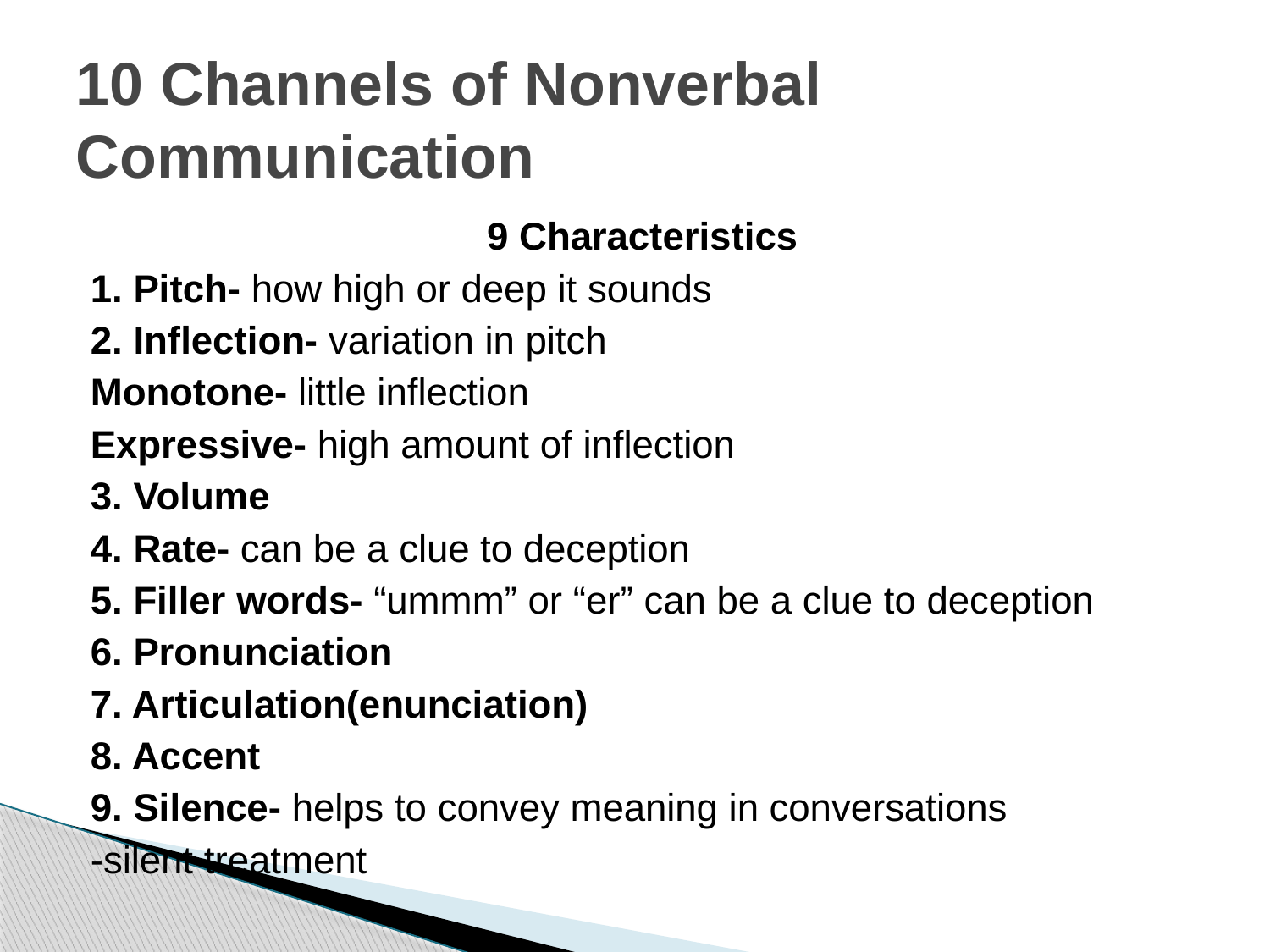

# 10 Channels of Nonverbal Communication
9 Characteristics
1. Pitch- how high or deep it sounds
2. Inflection- variation in pitch
Monotone- little inflection
Expressive- high amount of inflection
3. Volume
4. Rate- can be a clue to deception
5. Filler words- “ummm” or “er” can be a clue to deception
6. Pronunciation
7. Articulation(enunciation)
8. Accent
9. Silence- helps to convey meaning in conversations
-silent treatment